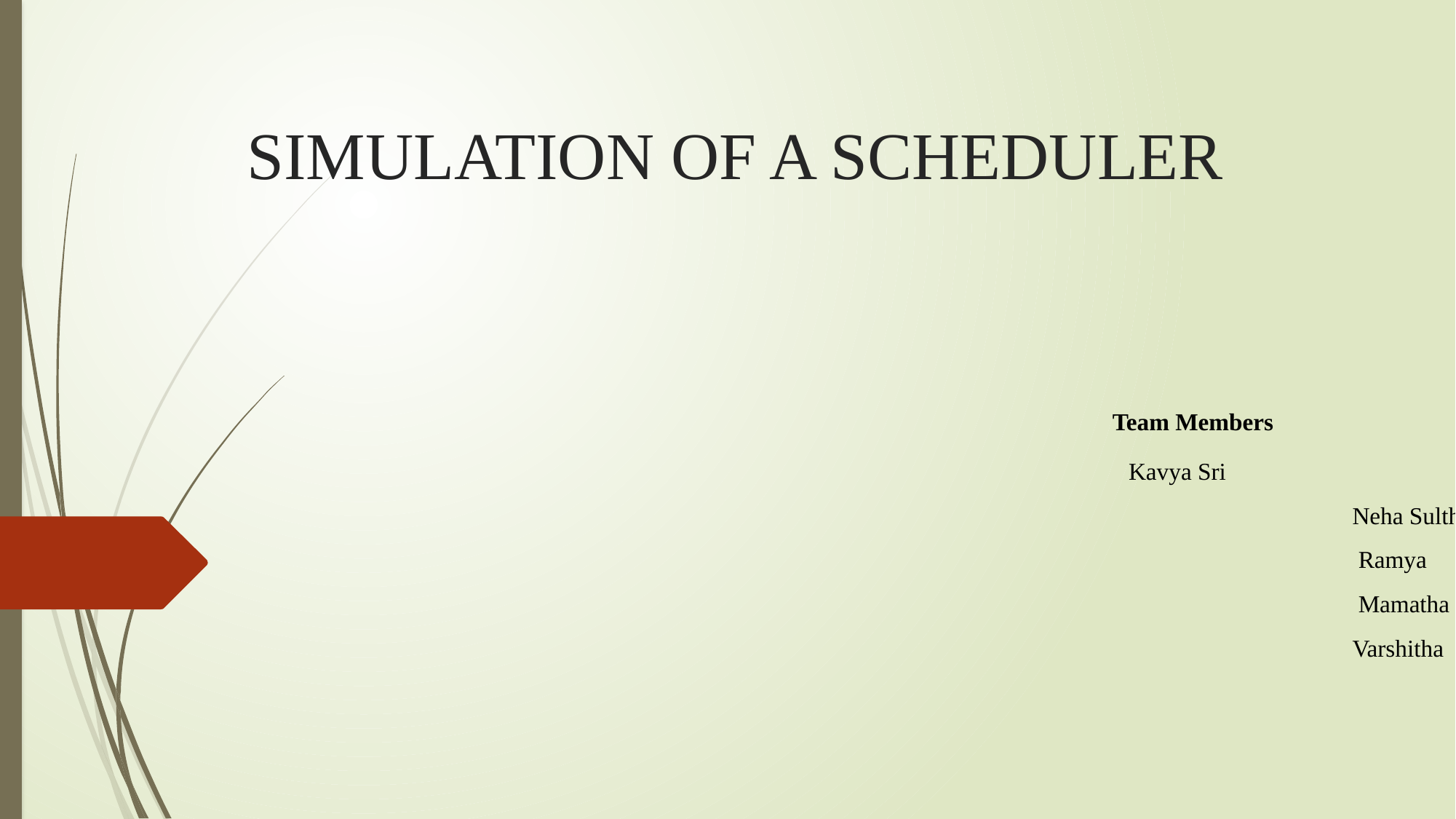

# SIMULATION OF A SCHEDULER
                                           Team Members
                                                                                          Kavya Sri
                                                            				Neha Sulthana
                                                           				 Ramya
                                                           				 Mamatha
                                                            				Varshitha